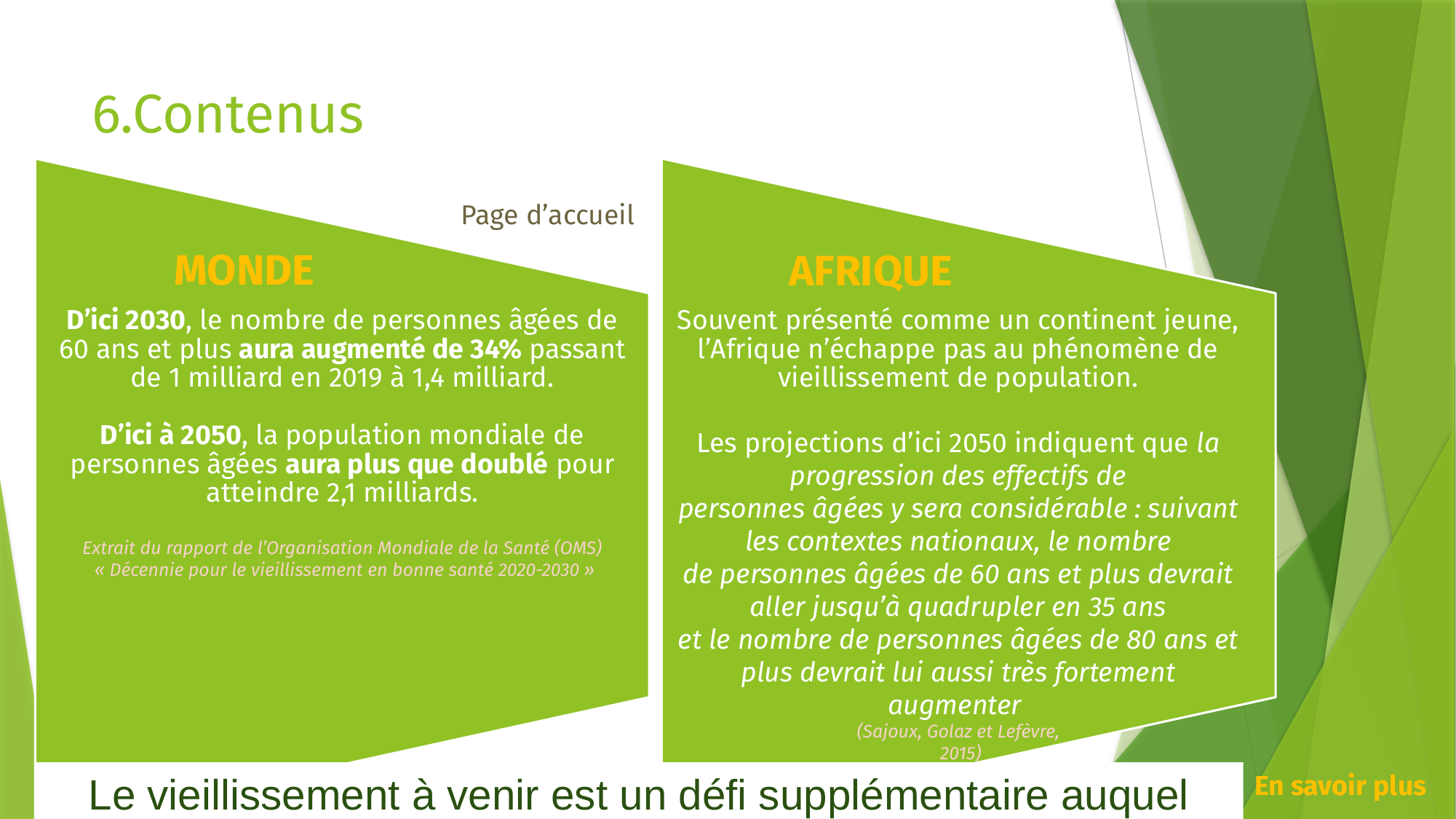

6.Contenus

Page d’accueil
MONDE
AFRIQUE

D’ici 2030, le nombre de personnes âgées de 60 ans et plus aura augmenté de 34% passant de 1 milliard en 2019 à 1,4 milliard.

D’ici à 2050, la population mondiale de personnes âgées aura plus que doublé pour atteindre 2,1 milliards.

Extrait du rapport de l’Organisation Mondiale de la Santé (OMS)
 « Décennie pour le vieillissement en bonne santé 2020-2030 »

Souvent présenté comme un continent jeune, l’Afrique n’échappe pas au phénomène de vieillissement de population.

Les projections d’ici 2050 indiquent que la progression des effectifs de
personnes âgées y sera considérable : suivant les contextes nationaux, le nombre
de personnes âgées de 60 ans et plus devrait aller jusqu’à quadrupler en 35 ans
et le nombre de personnes âgées de 80 ans et plus devrait lui aussi très fortement
augmenter
(Sajoux, Golaz et Lefèvre,
 2015)
Le vieillissement à venir est un défi supplémentaire auquel l’Afrique doit se préparer.
En savoir plus